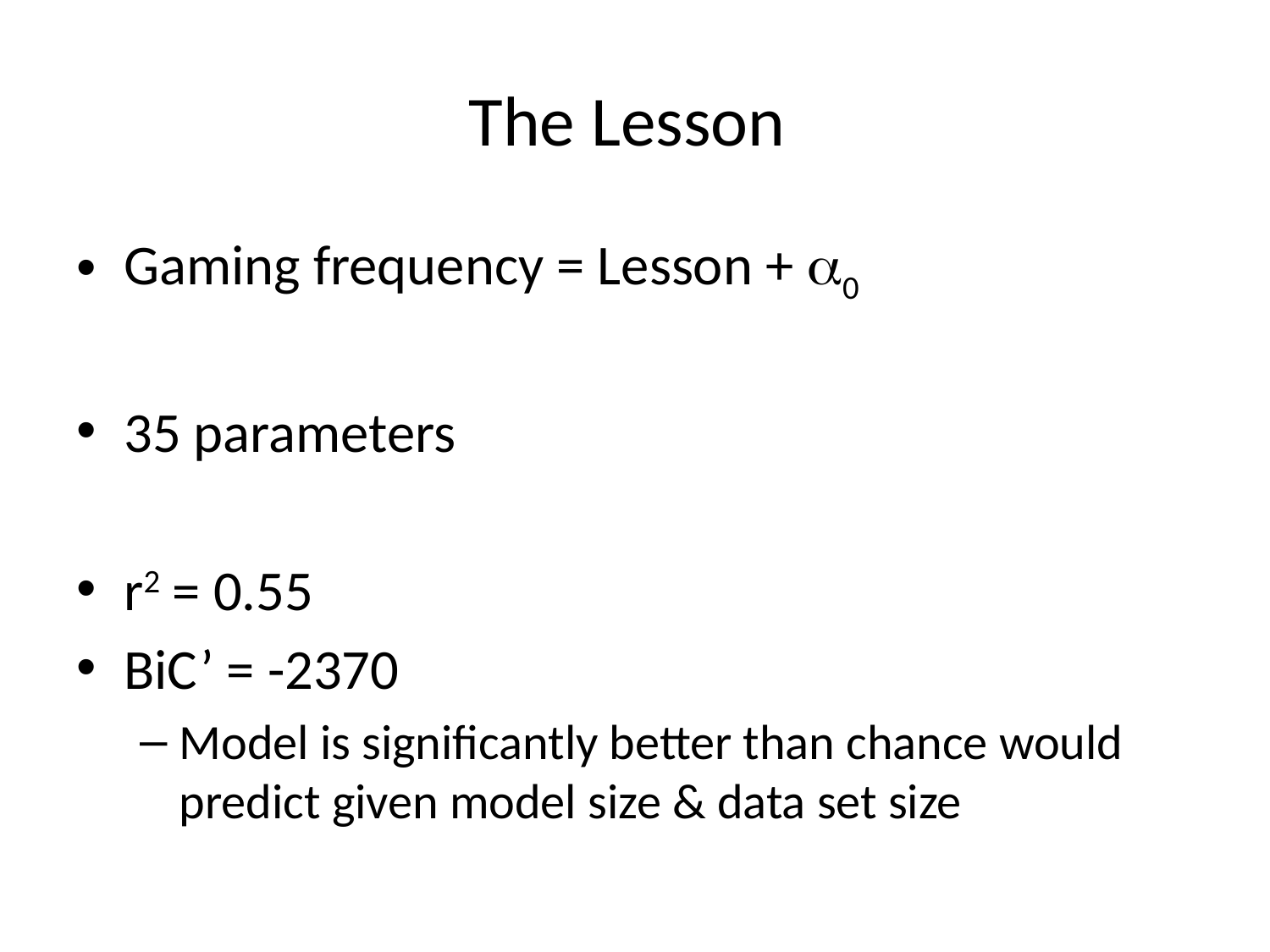

# The Lesson
Gaming frequency = Lesson + α0

35 parameters

r2 = 0.55
BiC’ = -2370
Model is significantly better than chance would predict given model size & data set size